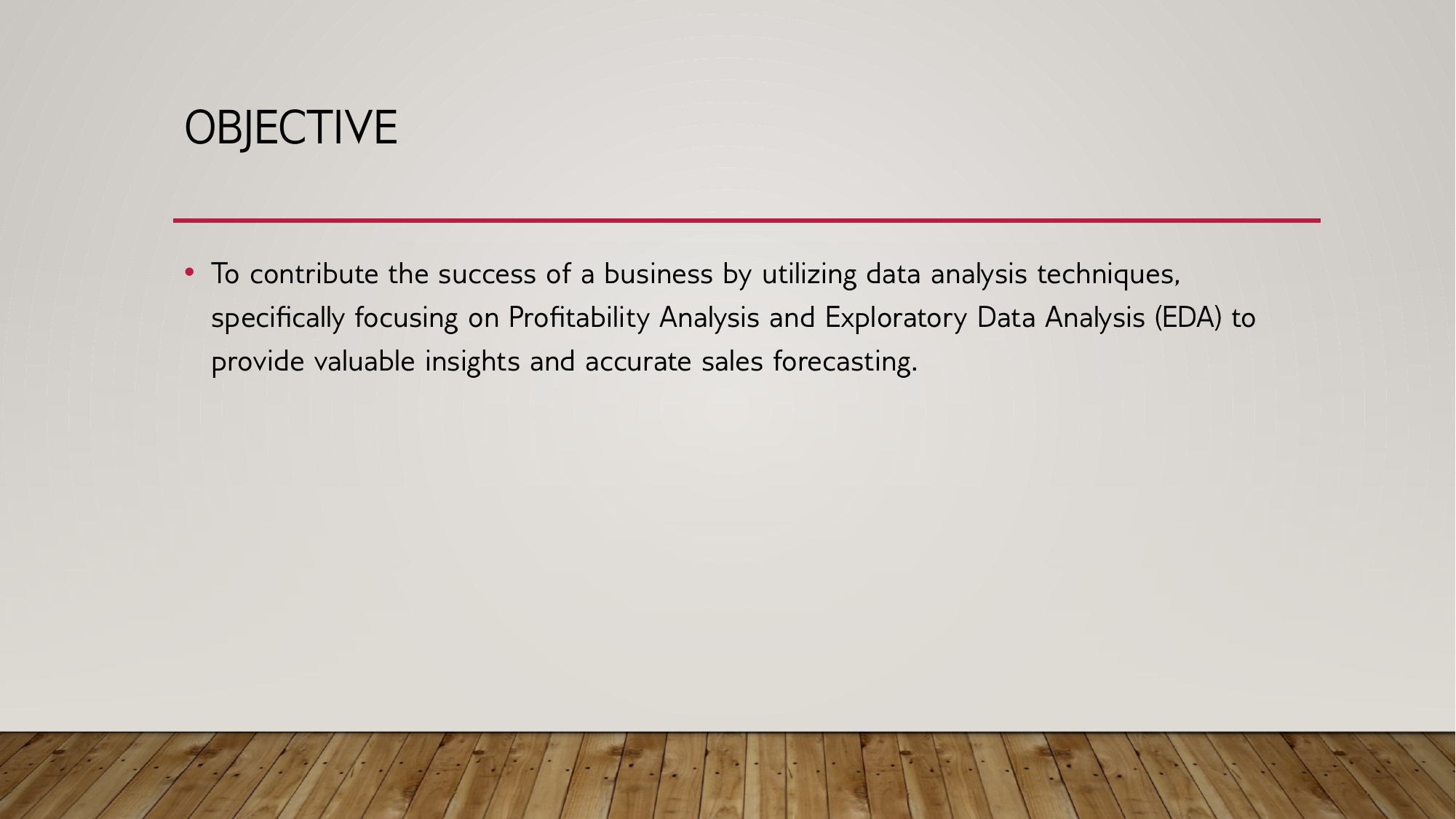

# objective
To contribute the success of a business by utilizing data analysis techniques, specifically focusing on Profitability Analysis and Exploratory Data Analysis (EDA) to provide valuable insights and accurate sales forecasting.